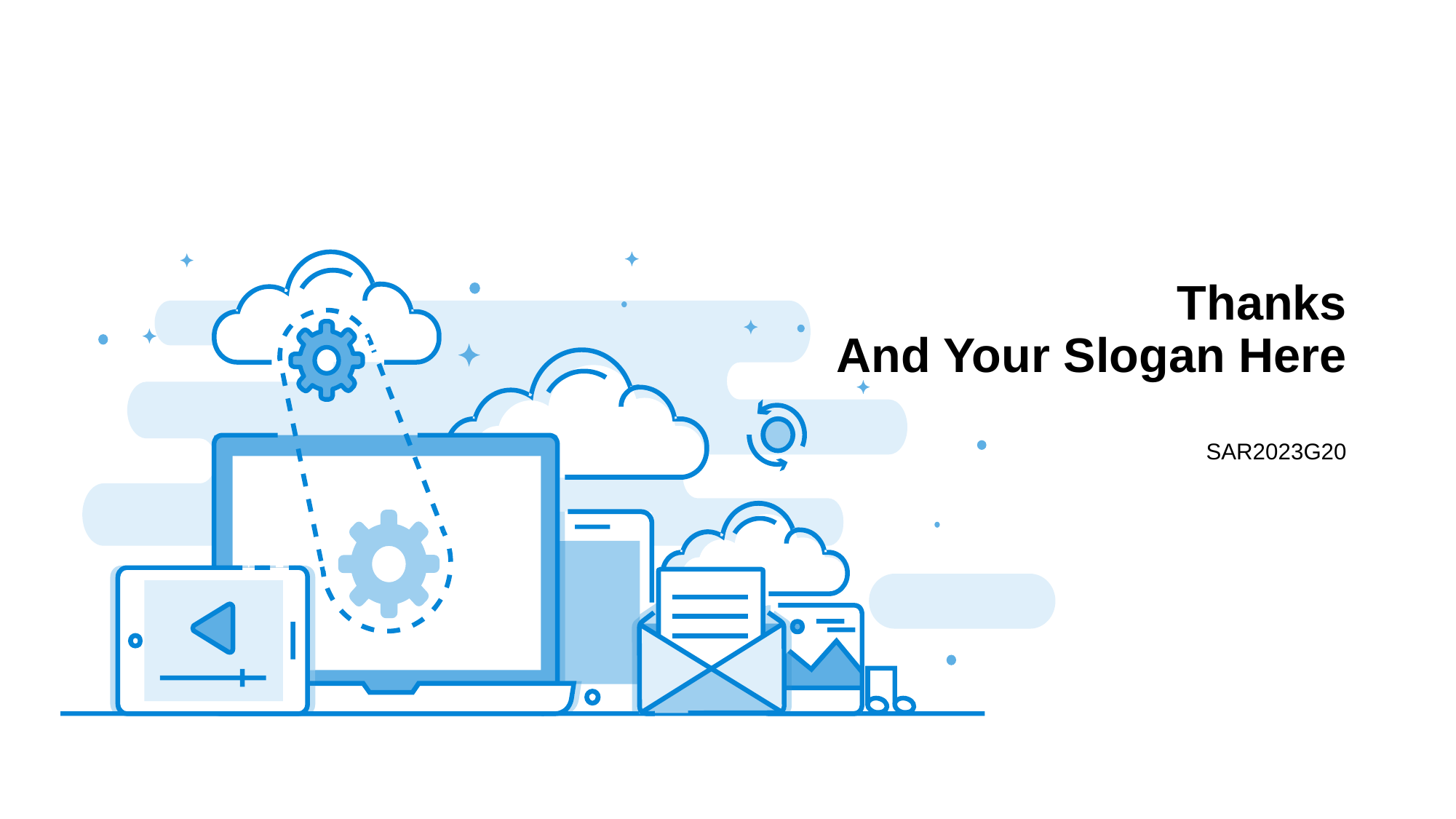

# Thanks And Your Slogan Here
SAR2023G20